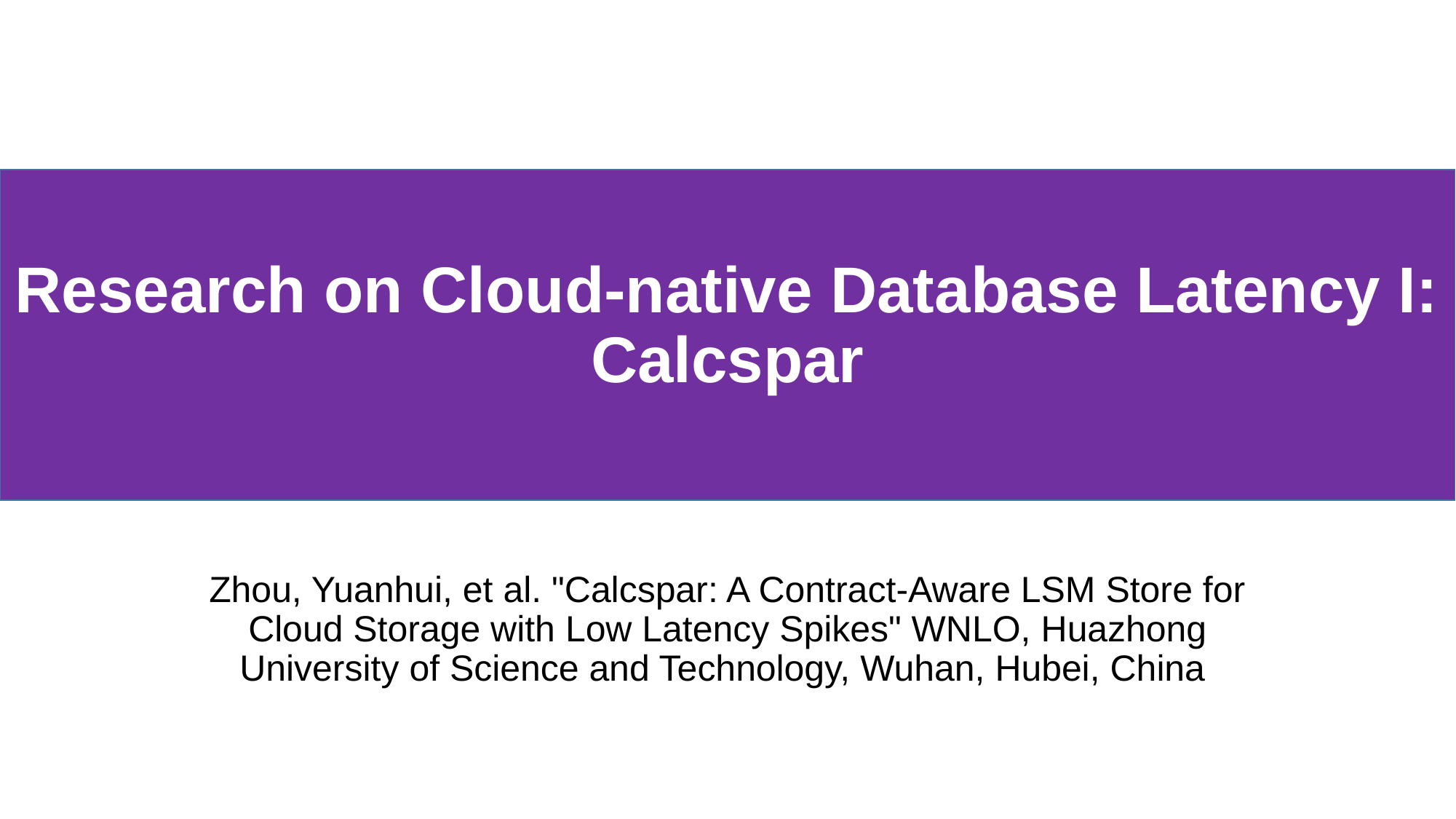

Research on Cloud-native Database Latency I:
Calcspar
Zhen Liu
Zhou, Yuanhui, et al. "Calcspar: A Contract-Aware LSM Store for Cloud Storage with Low Latency Spikes" WNLO, Huazhong University of Science and Technology, Wuhan, Hubei, China